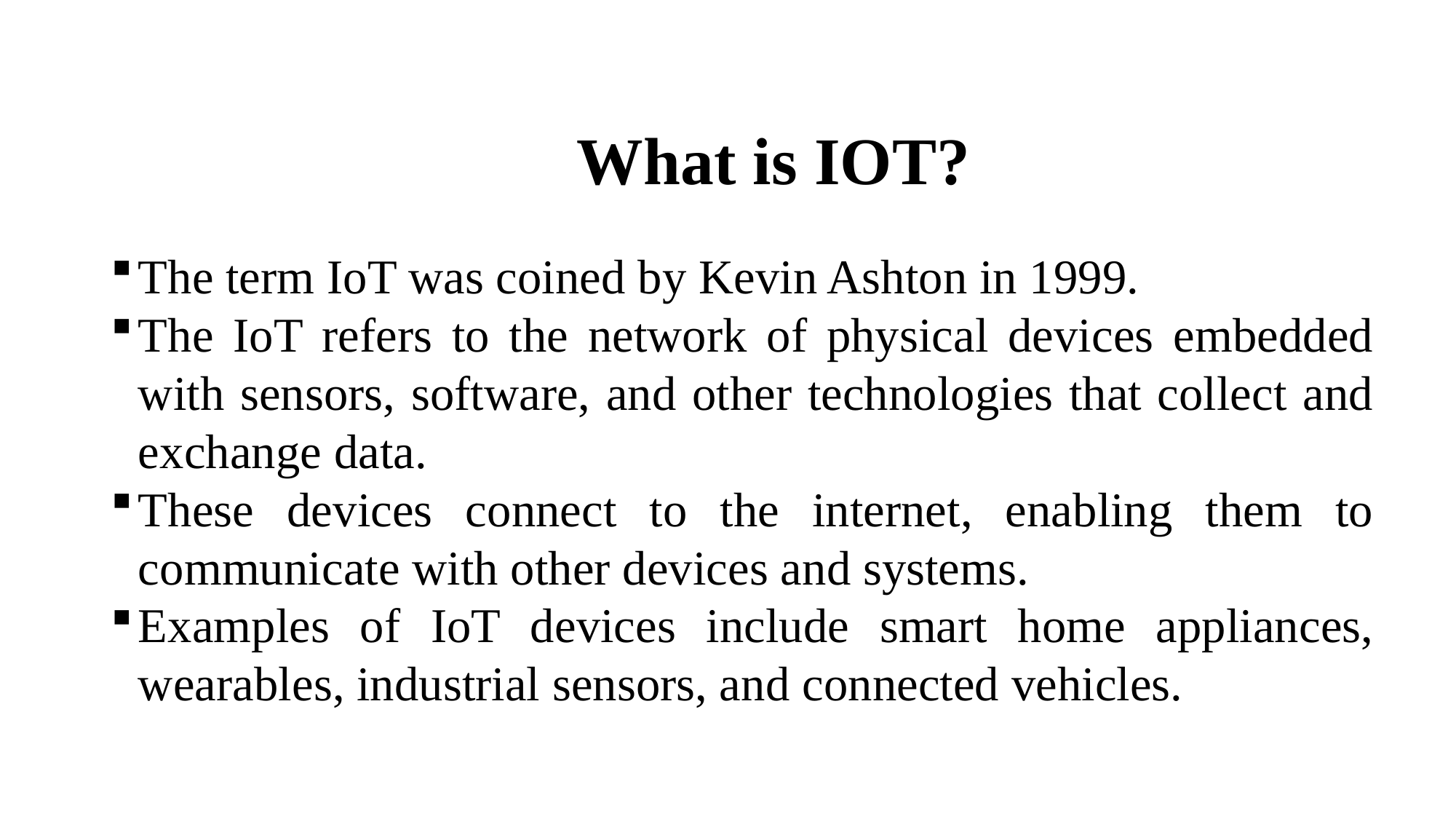

# What is IOT?
The term IoT was coined by Kevin Ashton in 1999.
The IoT refers to the network of physical devices embedded with sensors, software, and other technologies that collect and exchange data.
These devices connect to the internet, enabling them to communicate with other devices and systems.
Examples of IoT devices include smart home appliances, wearables, industrial sensors, and connected vehicles.